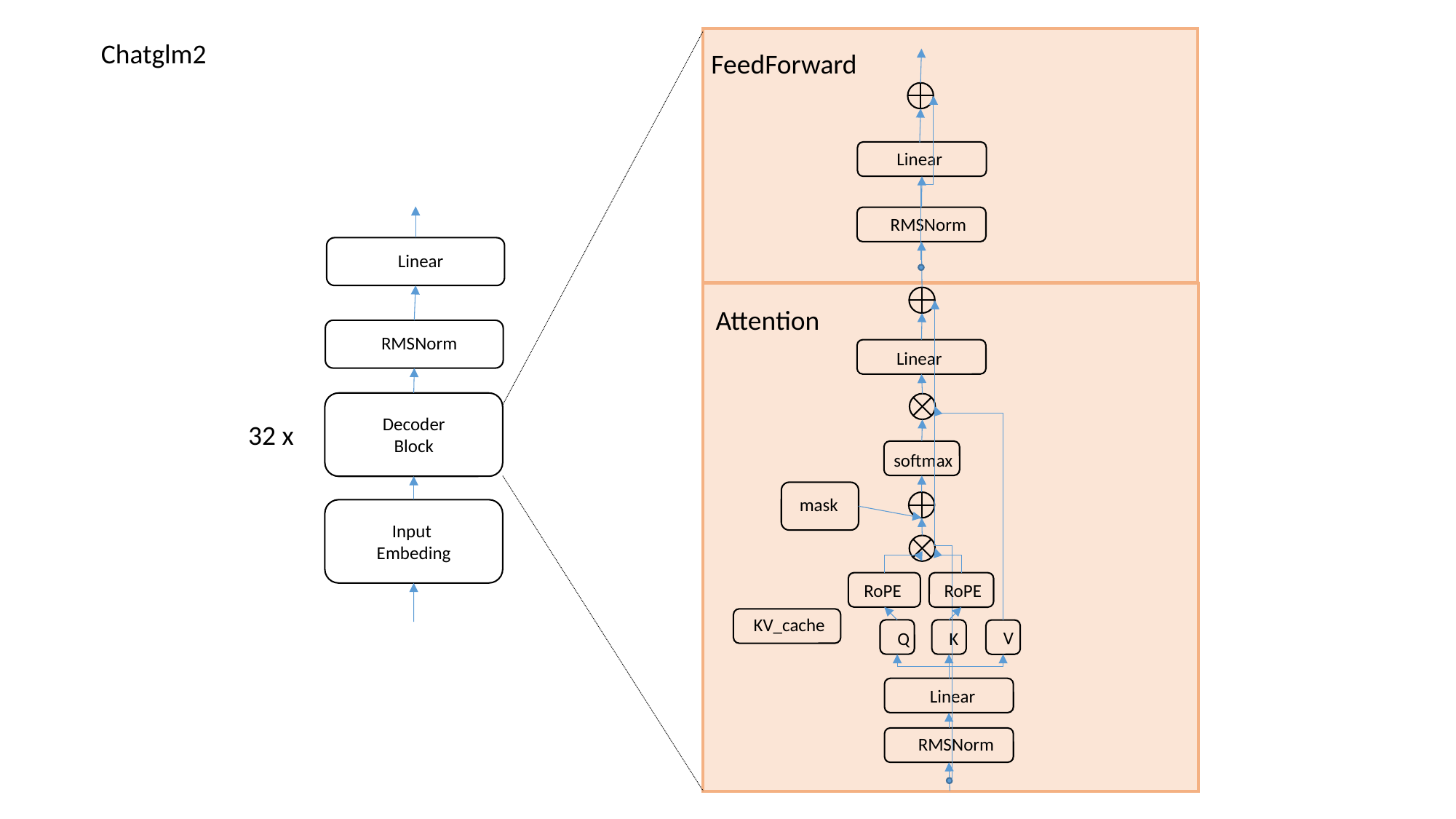

Chatglm2
FeedForward

Linear

RMSNorm

Linear

Attention

RMSNorm

Linear

Decoder
Block

32 x

softmax

mask

Input
Embeding

RoPE

RoPE
KV_cache

Q

K

V

Linear
RMSNorm